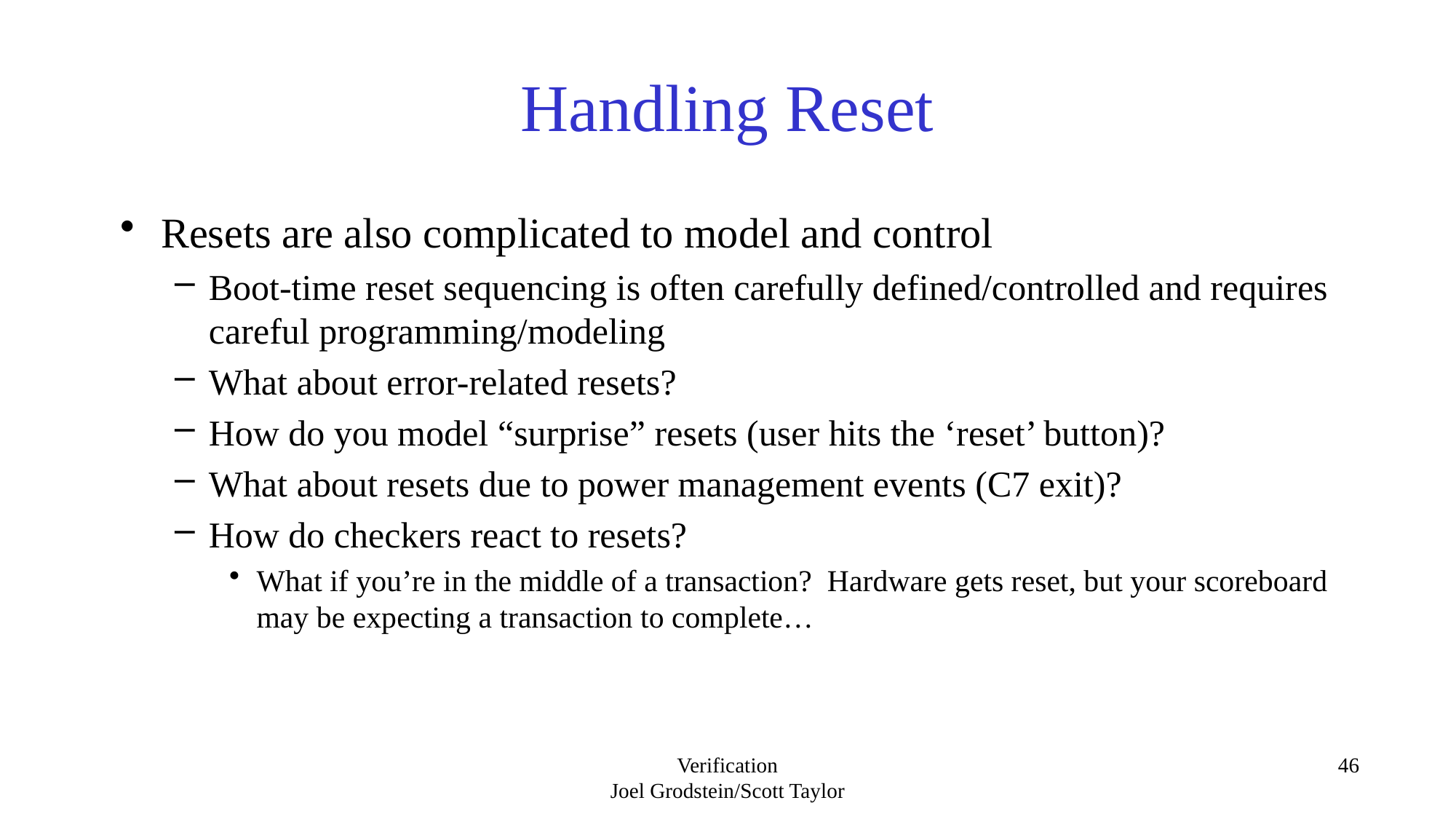

# Handling Reset
Resets are also complicated to model and control
Boot-time reset sequencing is often carefully defined/controlled and requires careful programming/modeling
What about error-related resets?
How do you model “surprise” resets (user hits the ‘reset’ button)?
What about resets due to power management events (C7 exit)?
How do checkers react to resets?
What if you’re in the middle of a transaction?  Hardware gets reset, but your scoreboard may be expecting a transaction to complete…

Verification
Joel Grodstein/Scott Taylor